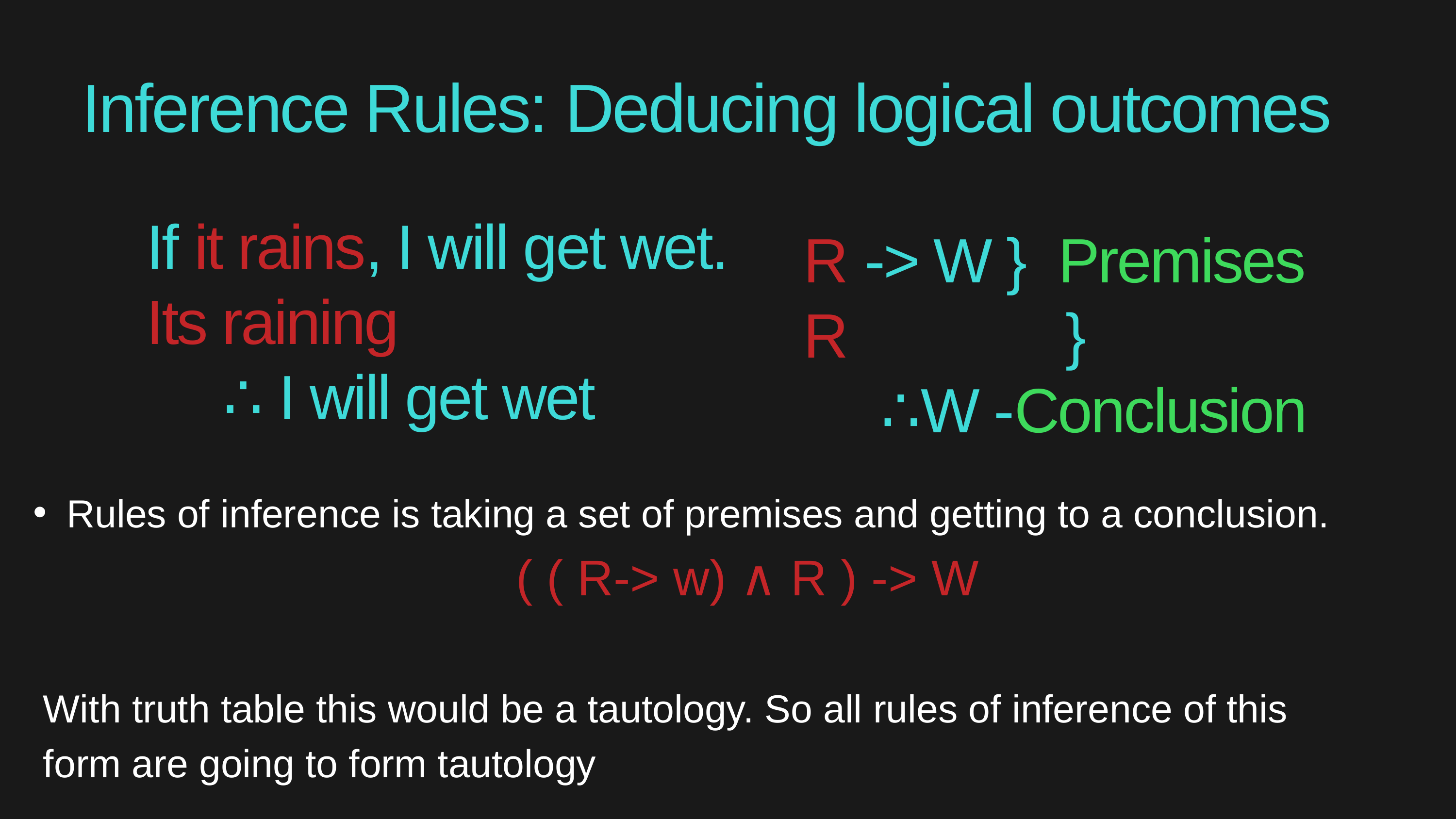

Inference Rules: Deducing logical outcomes
If it rains, I will get wet.
Its raining
     ∴ I will get wet
R -> W }  Premises
R              }
     ∴W -Conclusion

Rules of inference is taking a set of premises and getting to a conclusion.
                                     ( ( R-> w) ∧ R ) -> W

    With truth table this would be a tautology. So all rules of inference of this
    form are going to form tautology